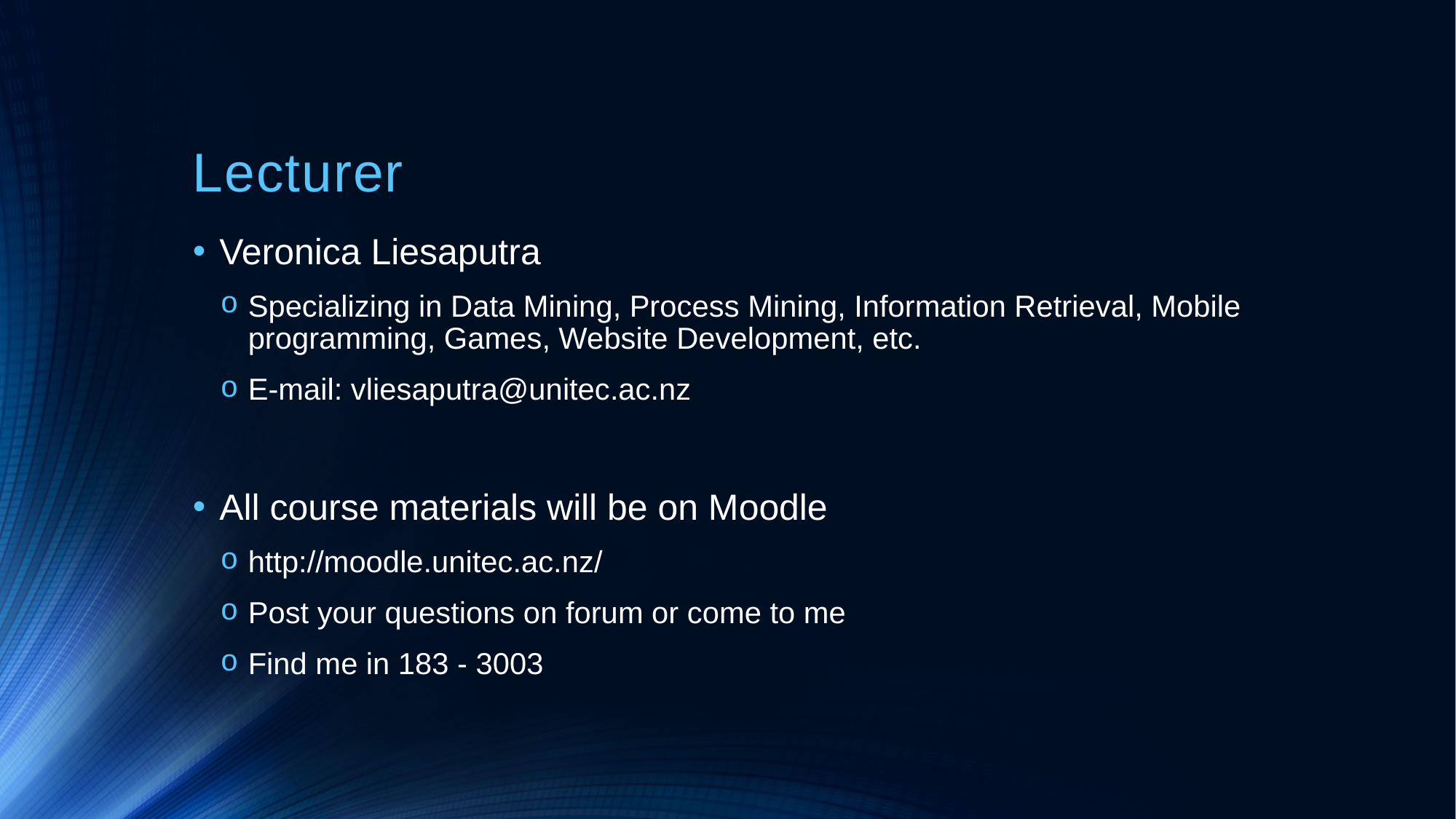

# Lecturer
Veronica Liesaputra
Specializing in Data Mining, Process Mining, Information Retrieval, Mobile programming, Games, Website Development, etc.
E-mail: vliesaputra@unitec.ac.nz

All course materials will be on Moodle
http://moodle.unitec.ac.nz/
Post your questions on forum or come to me
Find me in 183 - 3003